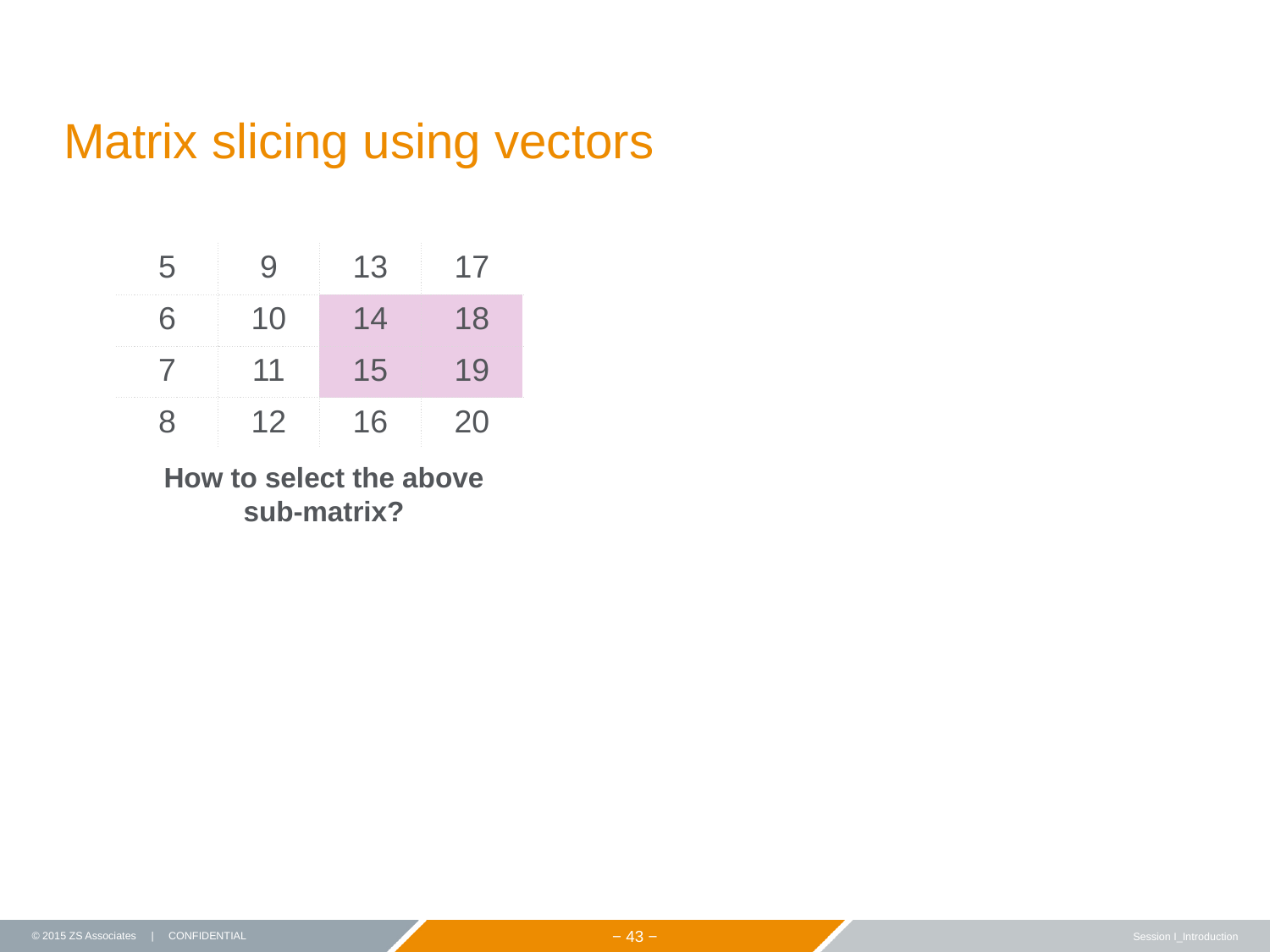

# Matrix slicing using vectors
| 5 | 9 | 13 | 17 |
| --- | --- | --- | --- |
| 6 | 10 | 14 | 18 |
| 7 | 11 | 15 | 19 |
| 8 | 12 | 16 | 20 |
How to select the above sub-matrix?